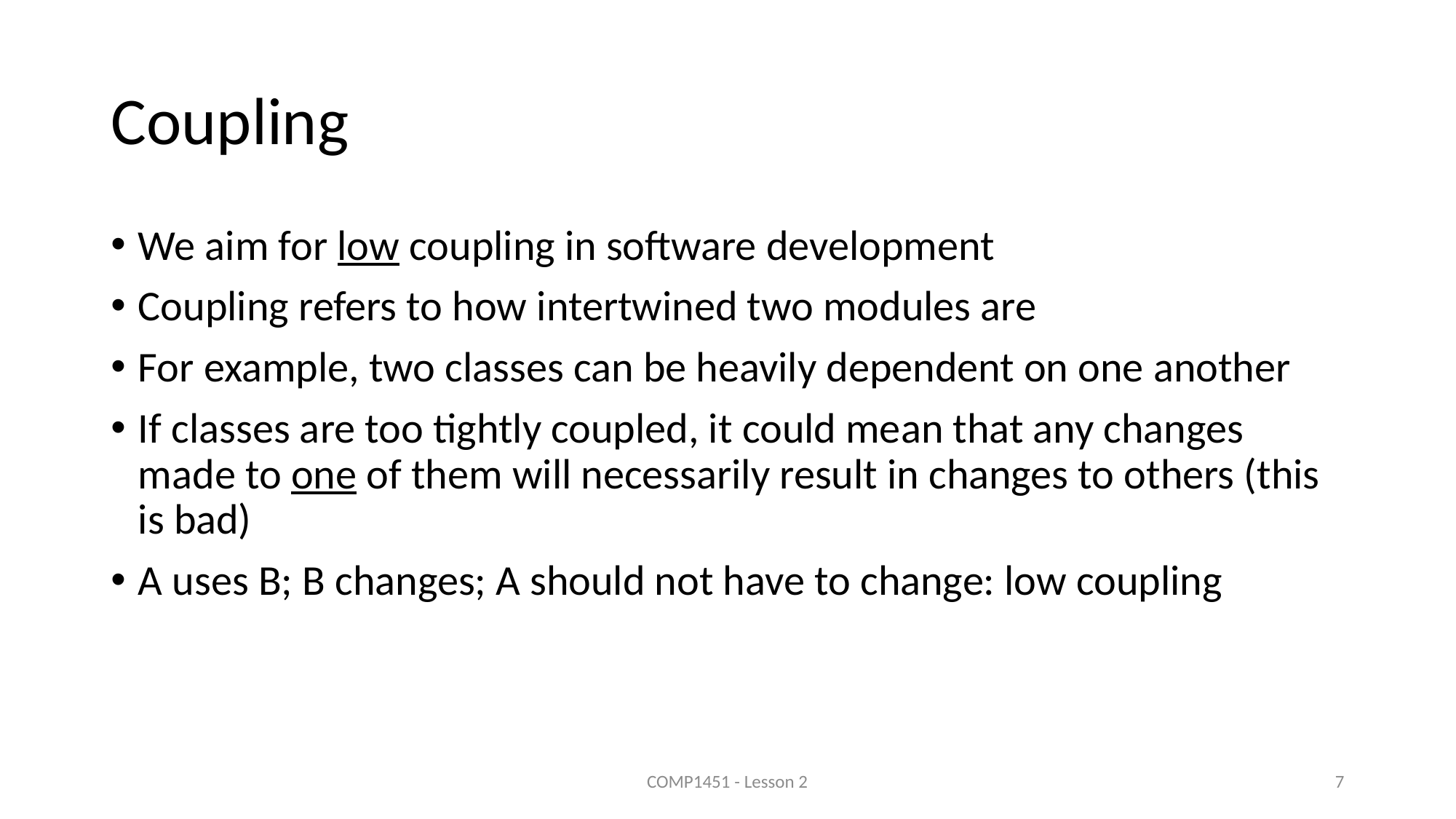

# Coupling
We aim for low coupling in software development
Coupling refers to how intertwined two modules are
For example, two classes can be heavily dependent on one another
If classes are too tightly coupled, it could mean that any changes made to one of them will necessarily result in changes to others (this is bad)
A uses B; B changes; A should not have to change: low coupling
COMP1451 - Lesson 2
7